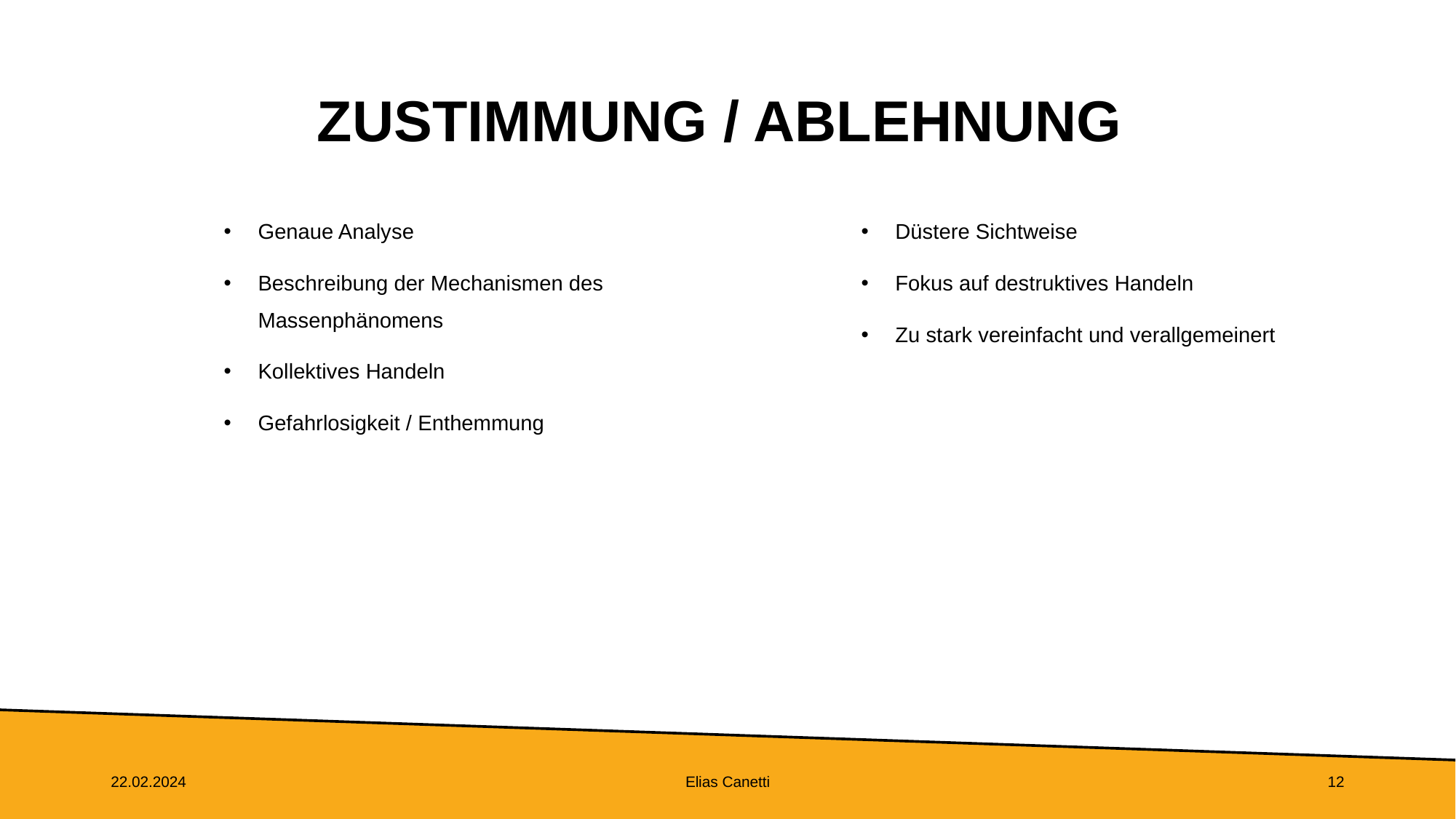

# Zustimmung / Ablehnung
Genaue Analyse
Beschreibung der Mechanismen des Massenphänomens
Kollektives Handeln
Gefahrlosigkeit / Enthemmung
Düstere Sichtweise
Fokus auf destruktives Handeln
Zu stark vereinfacht und verallgemeinert
22.02.2024
Elias Canetti
12